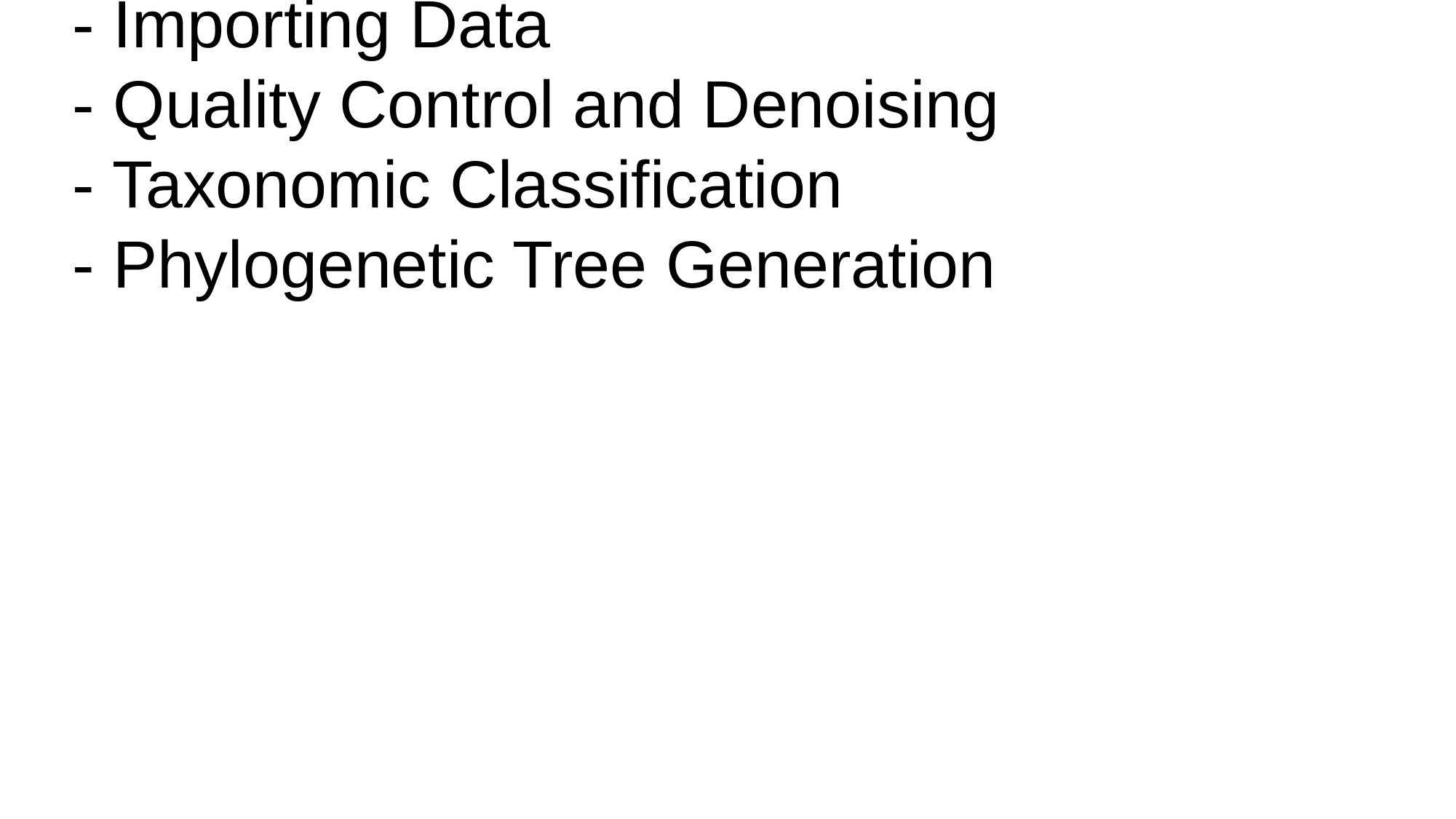

# Commands:
- Importing Data
- Quality Control and Denoising
- Taxonomic Classification
- Phylogenetic Tree Generation